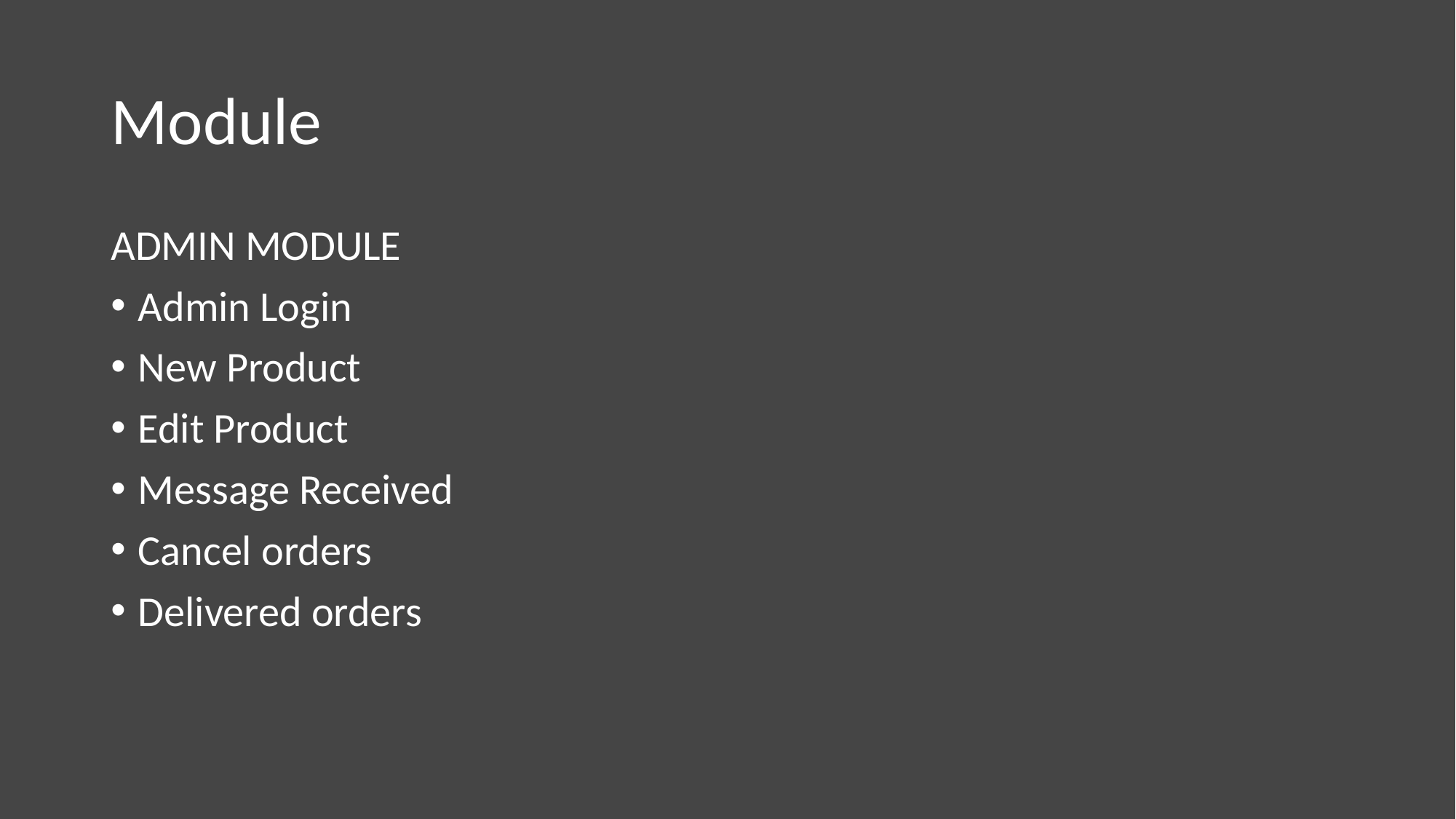

# Module
ADMIN MODULE
Admin Login
New Product
Edit Product
Message Received
Cancel orders
Delivered orders